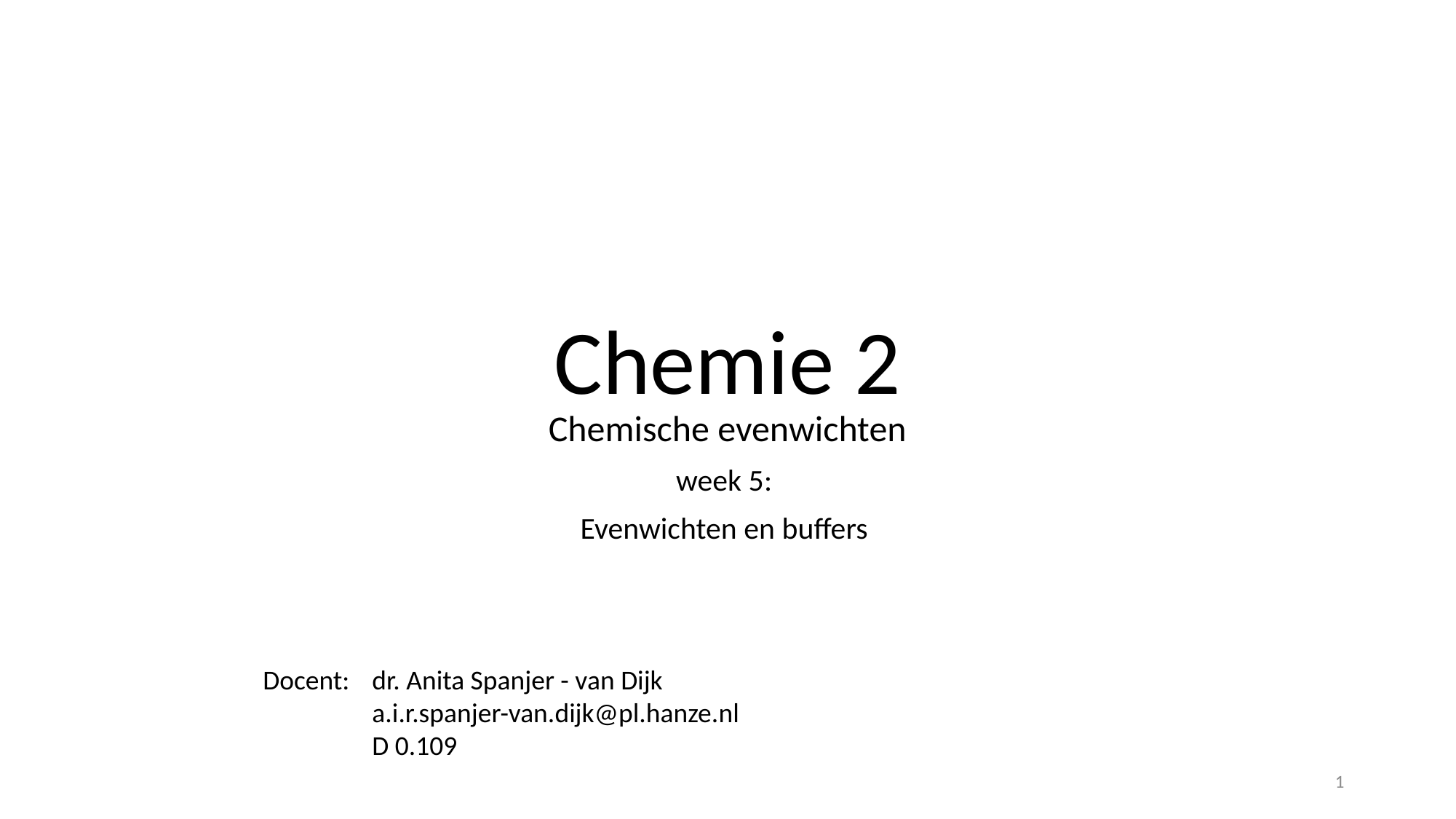

# Chemie 2
Chemische evenwichten
week 5:
Evenwichten en buffers
Docent: 	dr. Anita Spanjer - van Dijk
	a.i.r.spanjer-van.dijk@pl.hanze.nl
	D 0.109
1